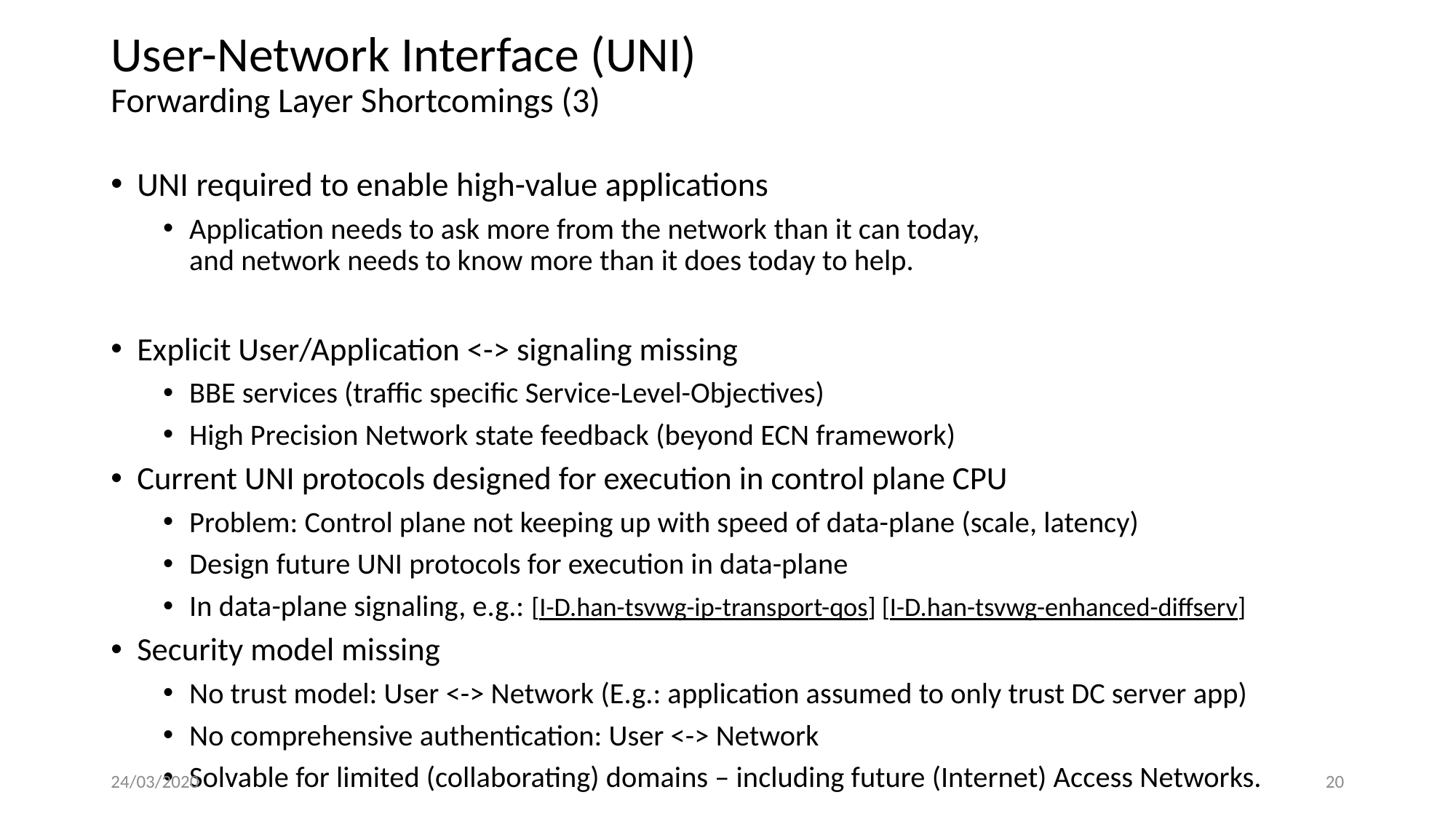

# User-Network Interface (UNI) Forwarding Layer Shortcomings (3)
UNI required to enable high-value applications
Application needs to ask more from the network than it can today,
and network needs to know more than it does today to help.

Explicit User/Application <-> signaling missing
BBE services (traffic specific Service-Level-Objectives)
High Precision Network state feedback (beyond ECN framework)
Current UNI protocols designed for execution in control plane CPU
Problem: Control plane not keeping up with speed of data-plane (scale, latency)
Design future UNI protocols for execution in data-plane
In data-plane signaling, e.g.: [I-D.han-tsvwg-ip-transport-qos] [I-D.han-tsvwg-enhanced-diffserv]
Security model missing
No trust model: User <-> Network (E.g.: application assumed to only trust DC server app)
No comprehensive authentication: User <-> Network
Solvable for limited (collaborating) domains – including future (Internet) Access Networks.

24/03/2020
20